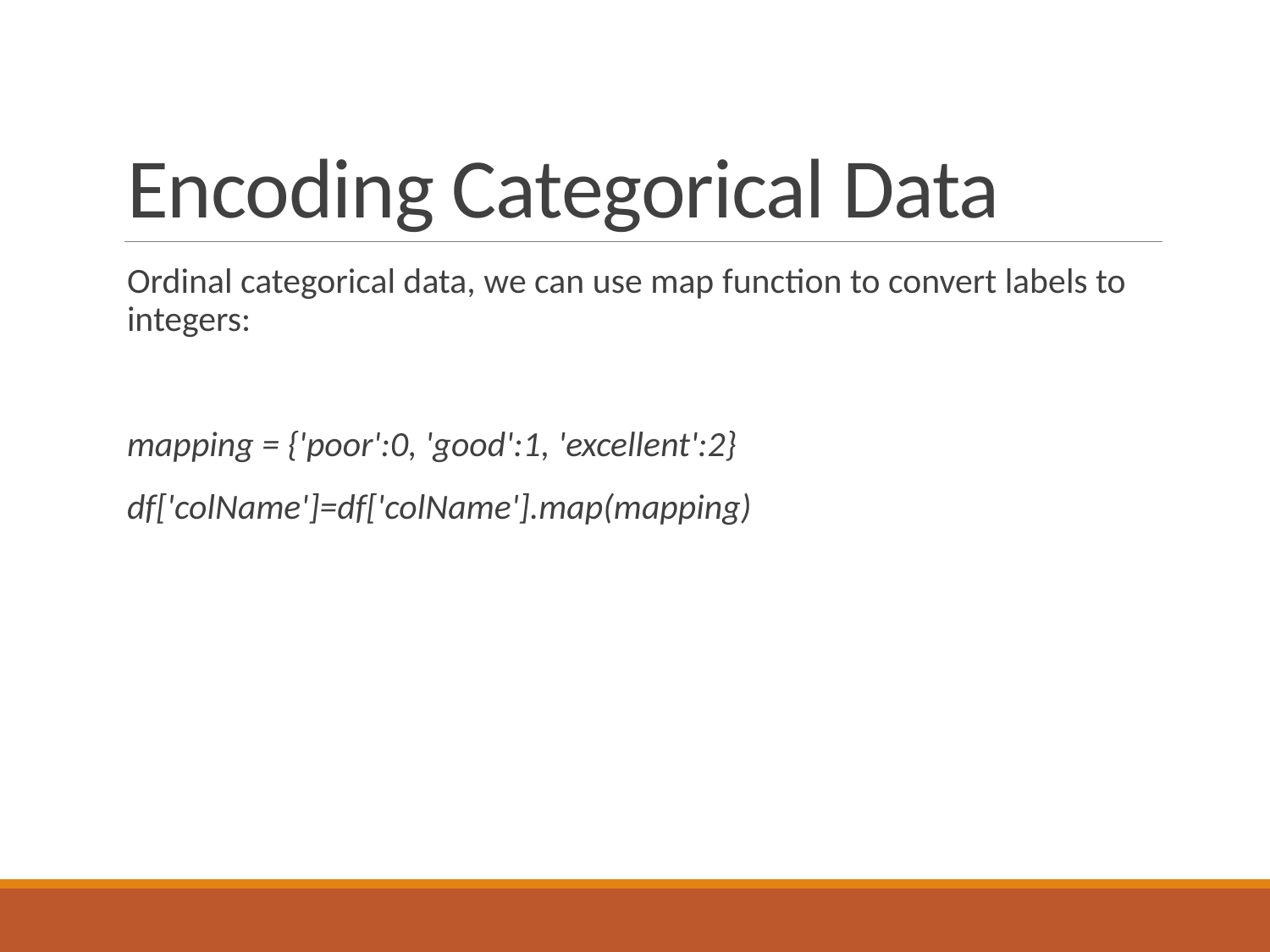

# Encoding Categorical Data
Ordinal categorical data, we can use map function to convert labels to integers:

mapping = {'poor':0, 'good':1, 'excellent':2}
df['colName']=df['colName'].map(mapping)